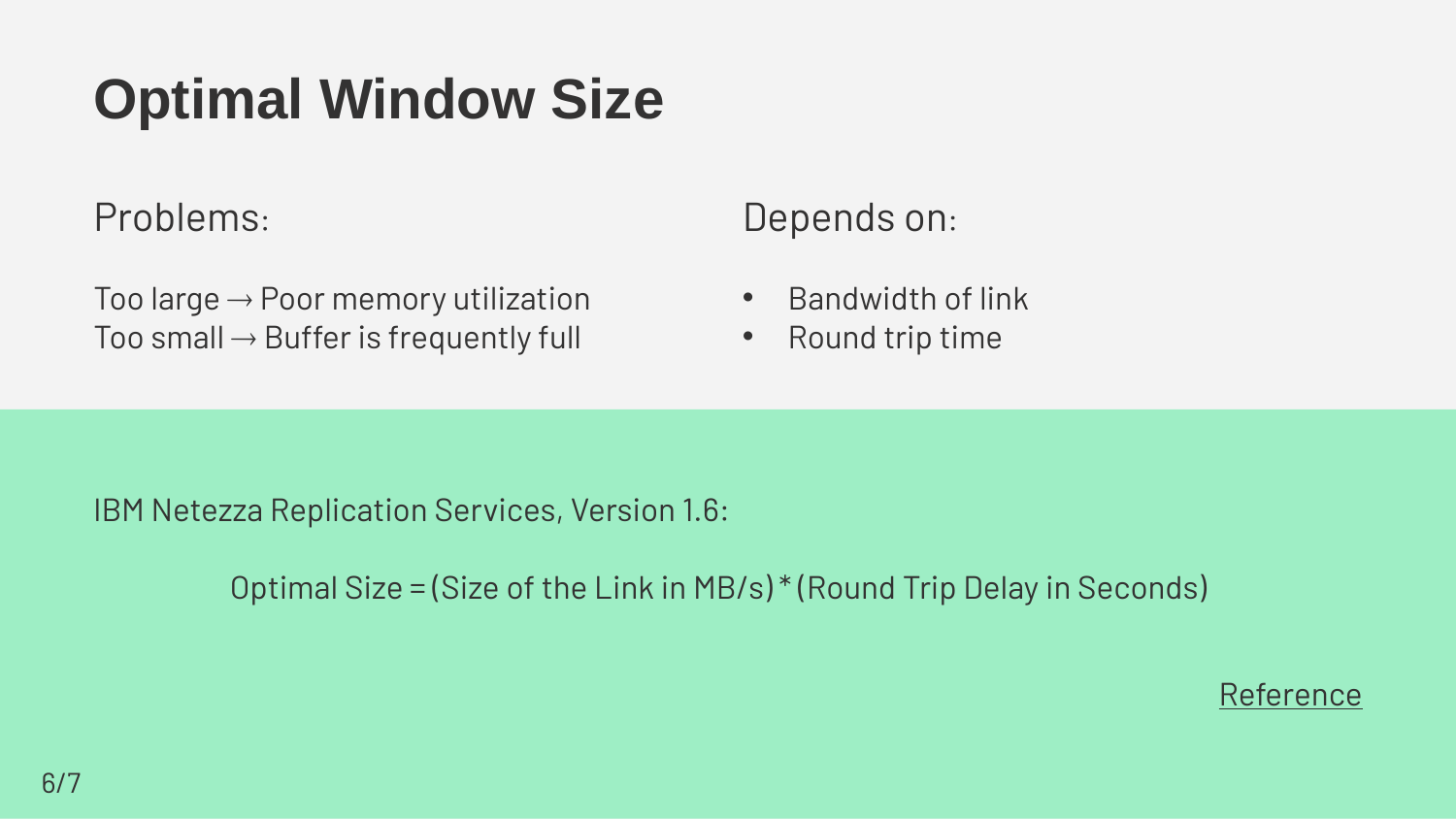

Optimal Window Size
Problems:

Too large → Poor memory utilization
Too small → Buffer is frequently full
Depends on:

Bandwidth of link
Round trip time
IBM Netezza Replication Services, Version 1.6:

Optimal Size = (Size of the Link in MB/s) * (Round Trip Delay in Seconds)
Reference
6/7